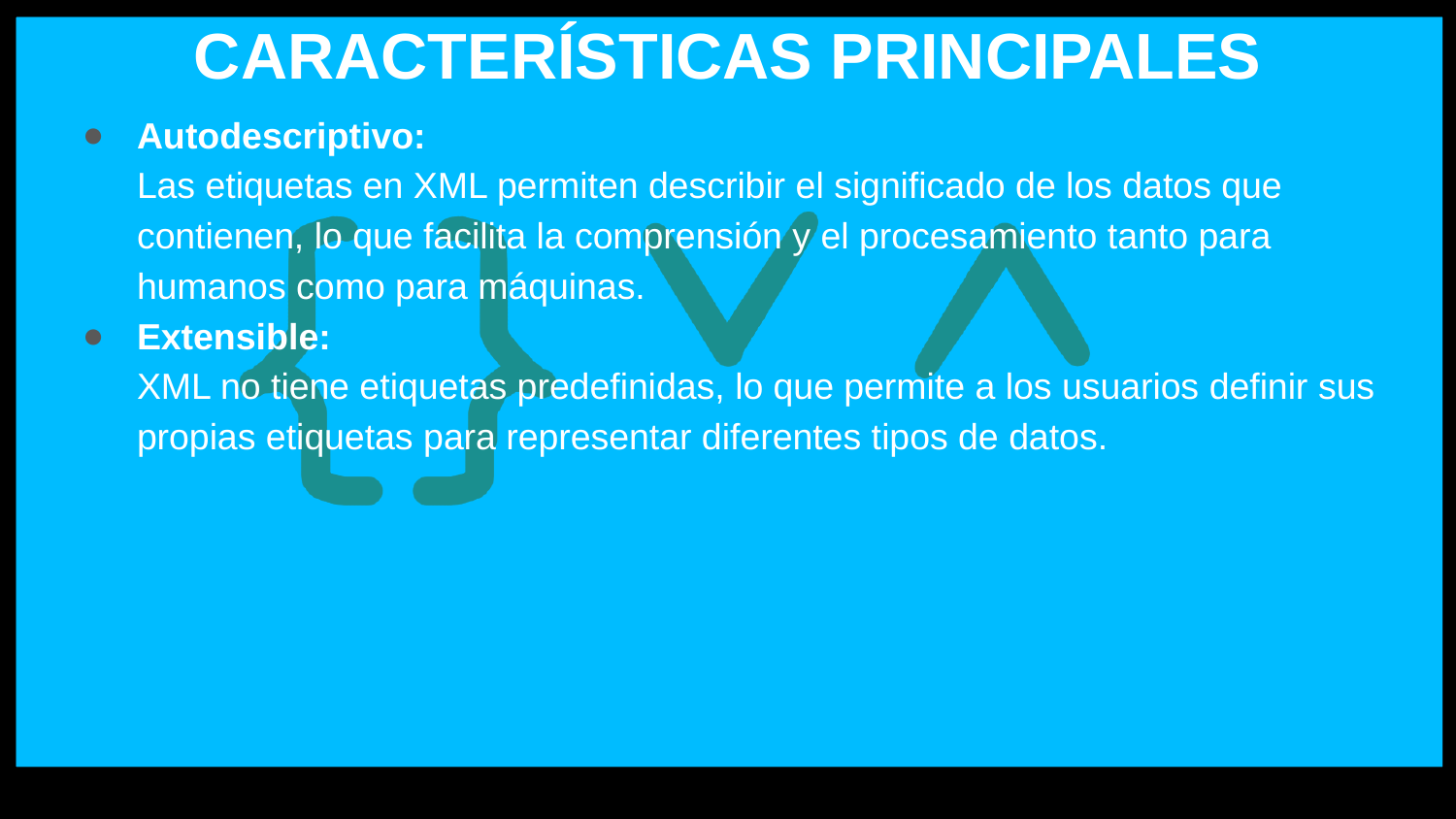

# CARACTERÍSTICAS PRINCIPALES
Autodescriptivo:
Las etiquetas en XML permiten describir el significado de los datos que contienen, lo que facilita la comprensión y el procesamiento tanto para humanos como para máquinas.
Extensible:
XML no tiene etiquetas predefinidas, lo que permite a los usuarios definir sus propias etiquetas para representar diferentes tipos de datos.